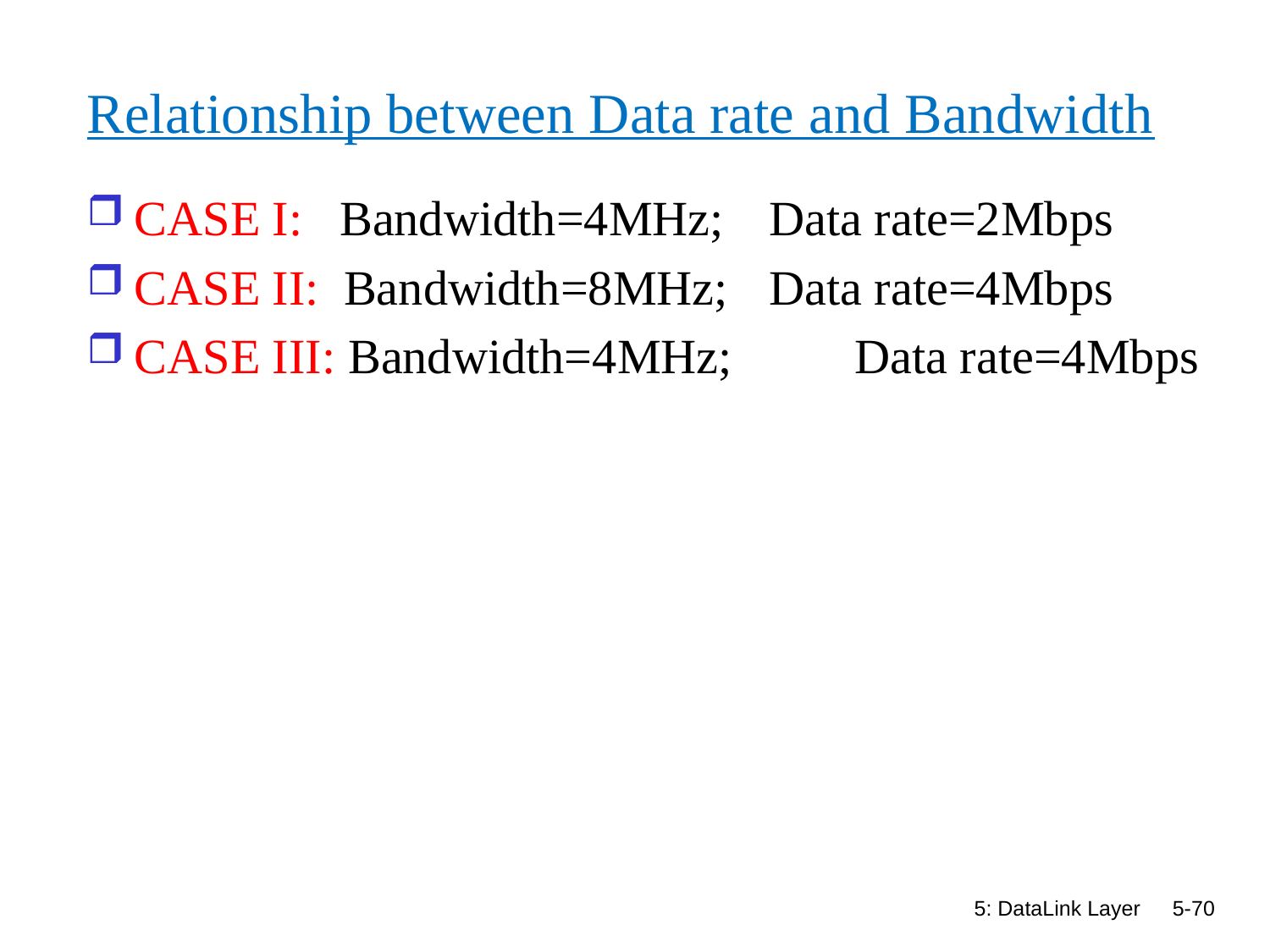

# Relationship between Data rate and Bandwidth
CASE I:   Bandwidth=4MHz;	Data rate=2Mbps
CASE II:  Bandwidth=8MHz;	Data rate=4Mbps
CASE III: Bandwidth=4MHz;          Data rate=4Mbps

5: DataLink Layer
5-70